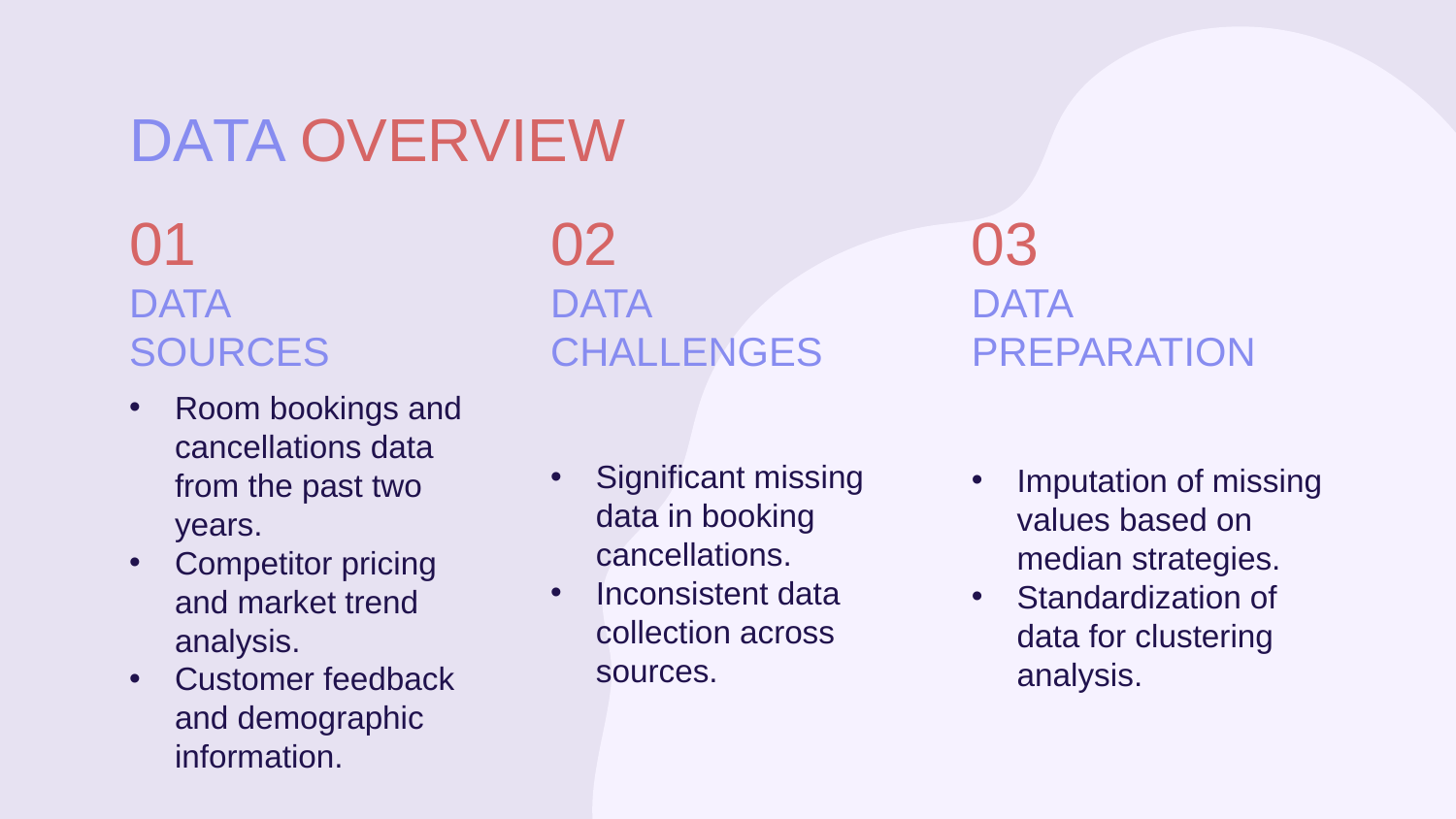

# DATA OVERVIEW
01
02
03
DATA SOURCES
DATA CHALLENGES
DATA PREPARATION
Room bookings and cancellations data from the past two years.
Competitor pricing and market trend analysis.
Customer feedback and demographic information.
Significant missing data in booking cancellations.
Inconsistent data collection across sources.
Imputation of missing values based on median strategies.
Standardization of data for clustering analysis.